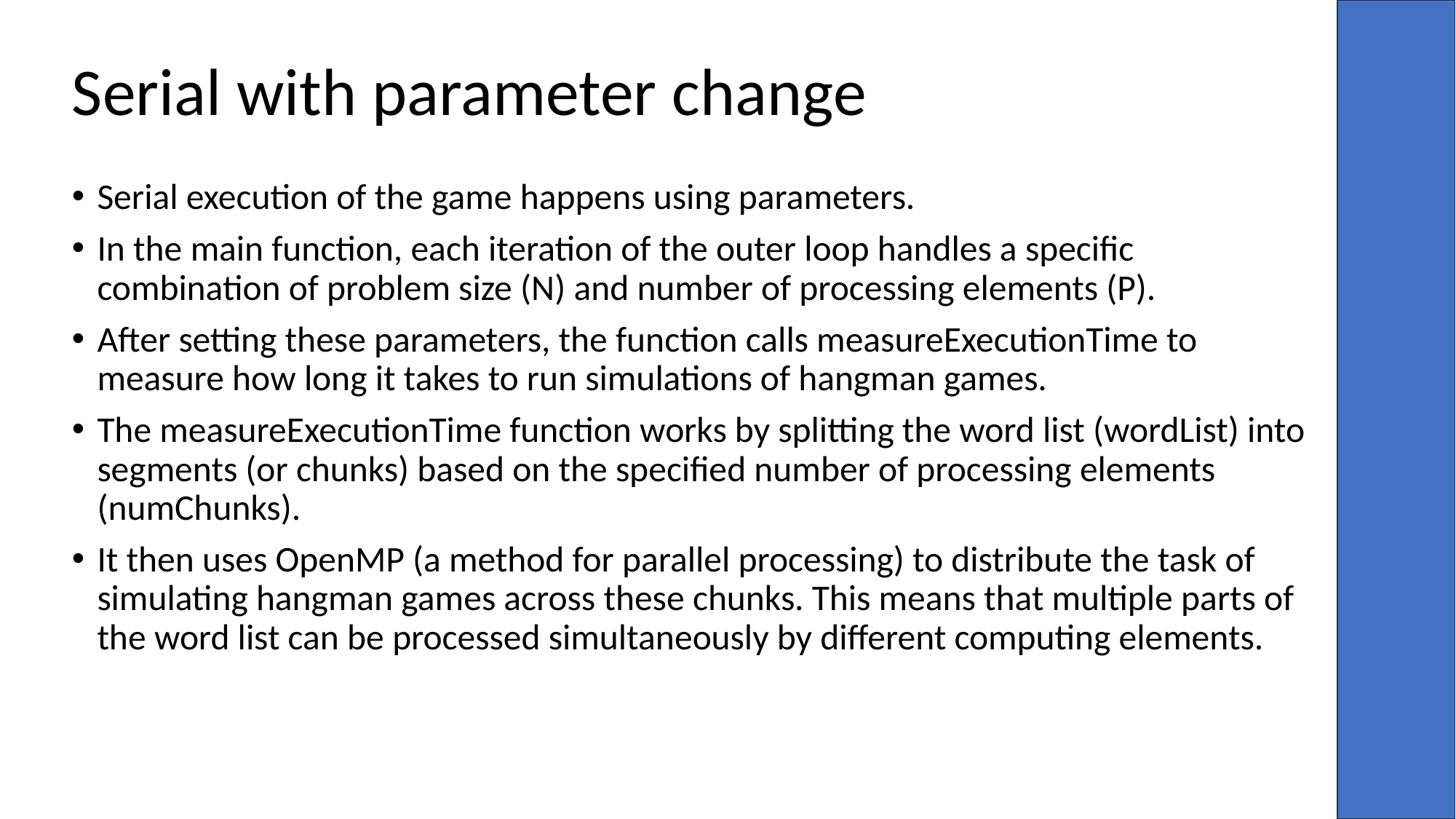

# Serial with parameter change
Serial execution of the game happens using parameters.
In the main function, each iteration of the outer loop handles a specific combination of problem size (N) and number of processing elements (P).
After setting these parameters, the function calls measureExecutionTime to measure how long it takes to run simulations of hangman games.
The measureExecutionTime function works by splitting the word list (wordList) into segments (or chunks) based on the specified number of processing elements (numChunks).
It then uses OpenMP (a method for parallel processing) to distribute the task of simulating hangman games across these chunks. This means that multiple parts of the word list can be processed simultaneously by different computing elements.